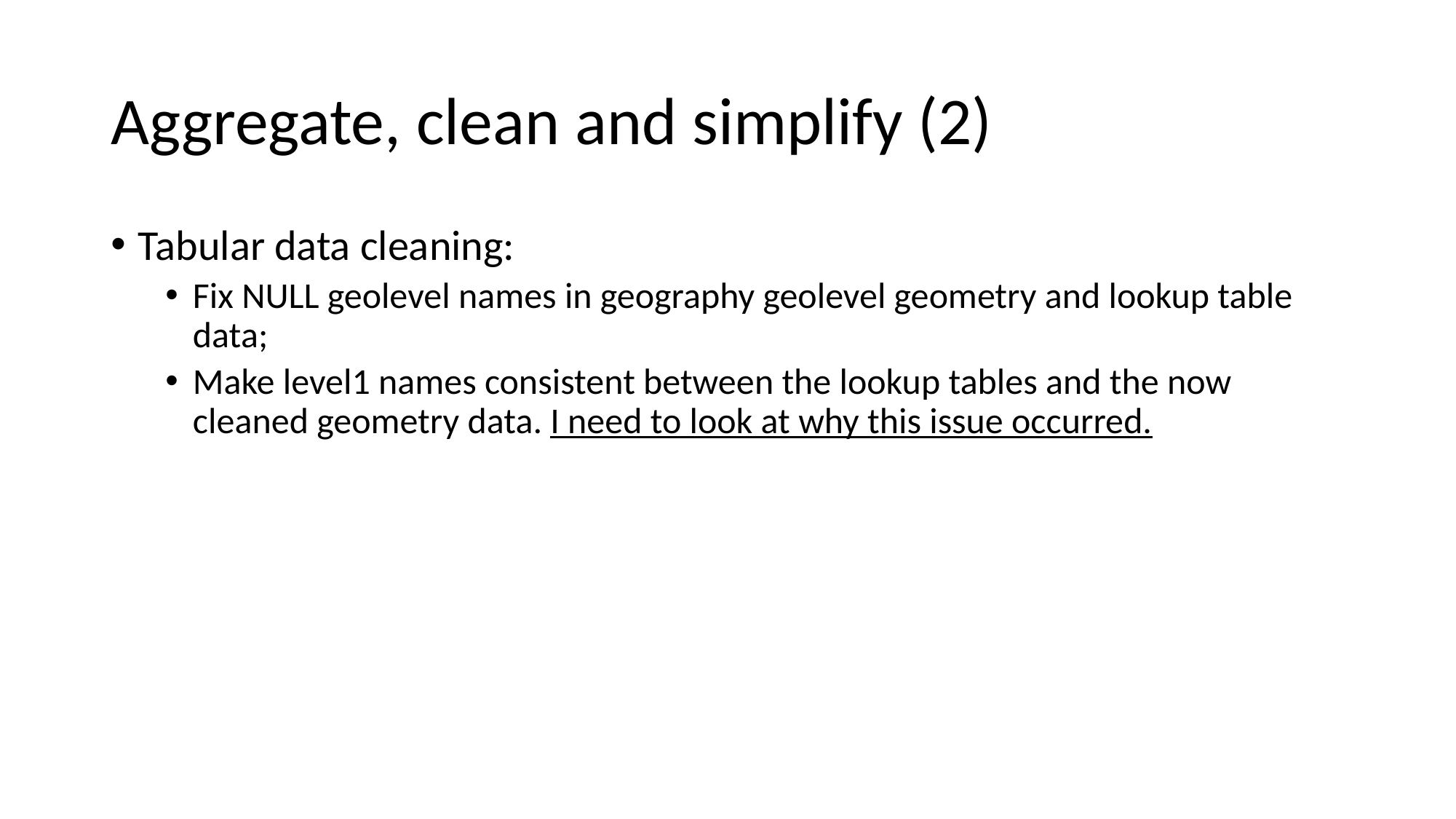

# Aggregate, clean and simplify (2)
Tabular data cleaning:
Fix NULL geolevel names in geography geolevel geometry and lookup table data;
Make level1 names consistent between the lookup tables and the now cleaned geometry data. I need to look at why this issue occurred.